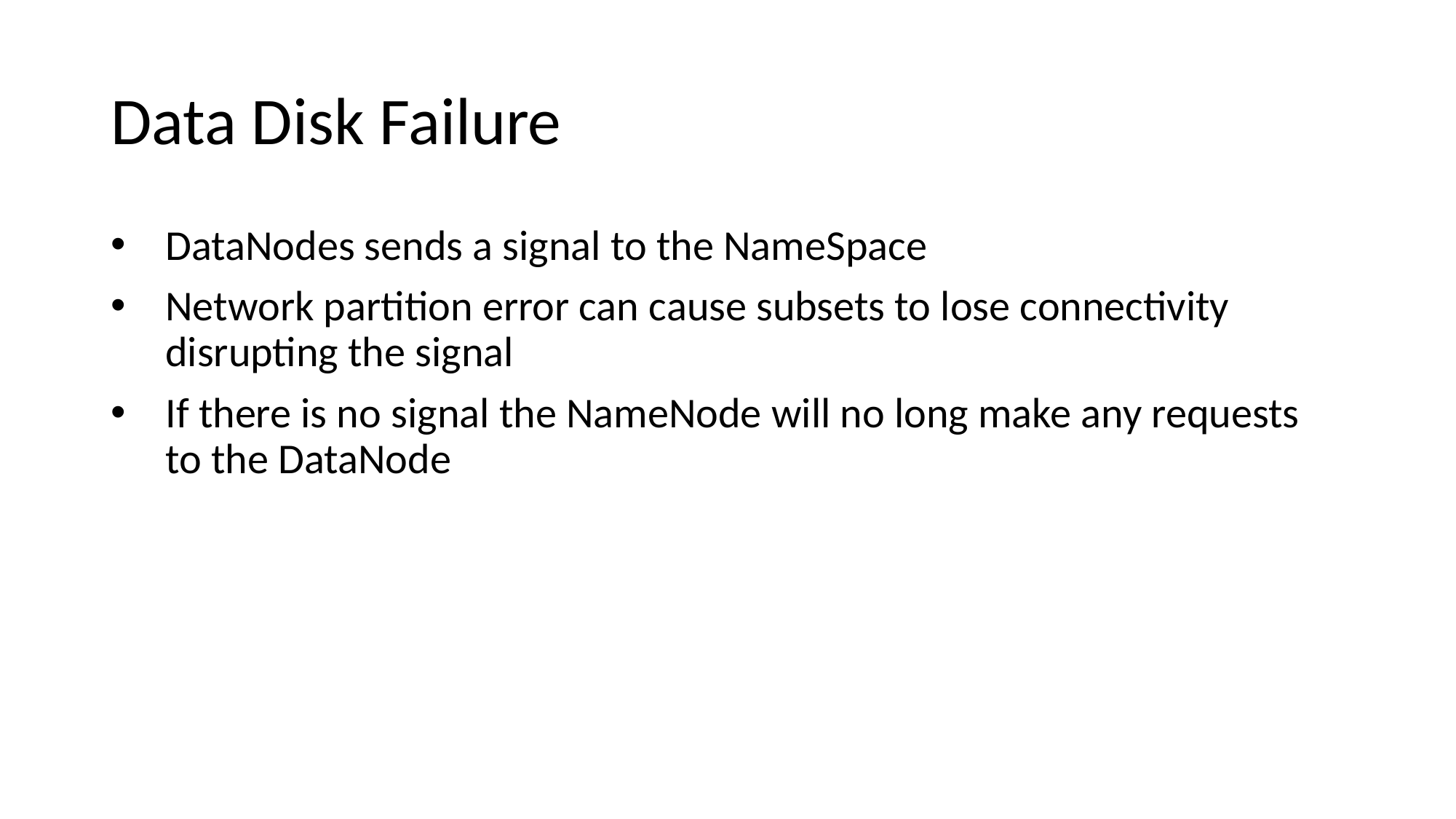

# Data Disk Failure
DataNodes sends a signal to the NameSpace
Network partition error can cause subsets to lose connectivity disrupting the signal
If there is no signal the NameNode will no long make any requests to the DataNode